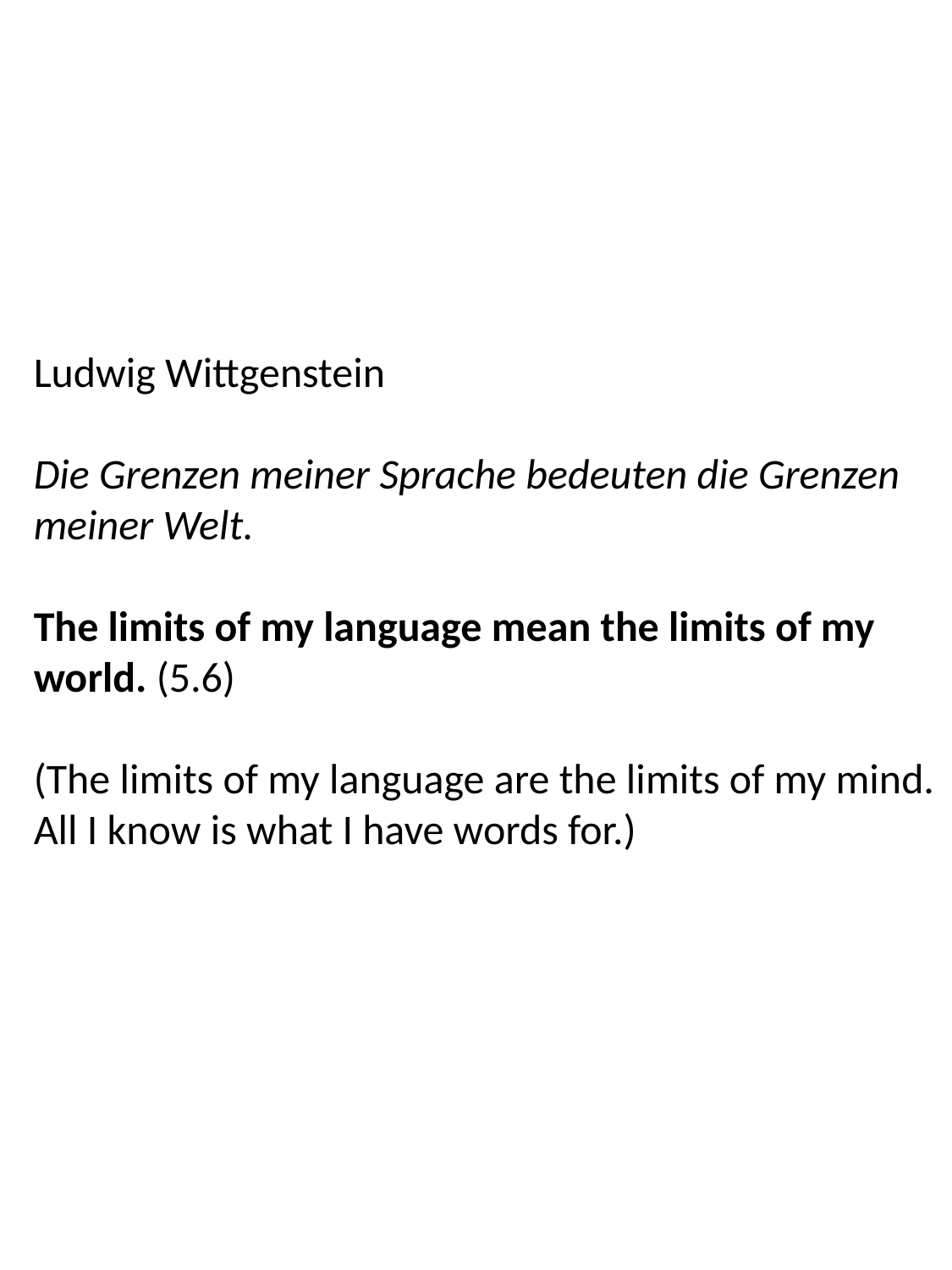

Ludwig Wittgenstein

Die Grenzen meiner Sprache bedeuten die Grenzen meiner Welt.

The limits of my language mean the limits of my world. (5.6)

(The limits of my language are the limits of my mind. All I know is what I have words for.)